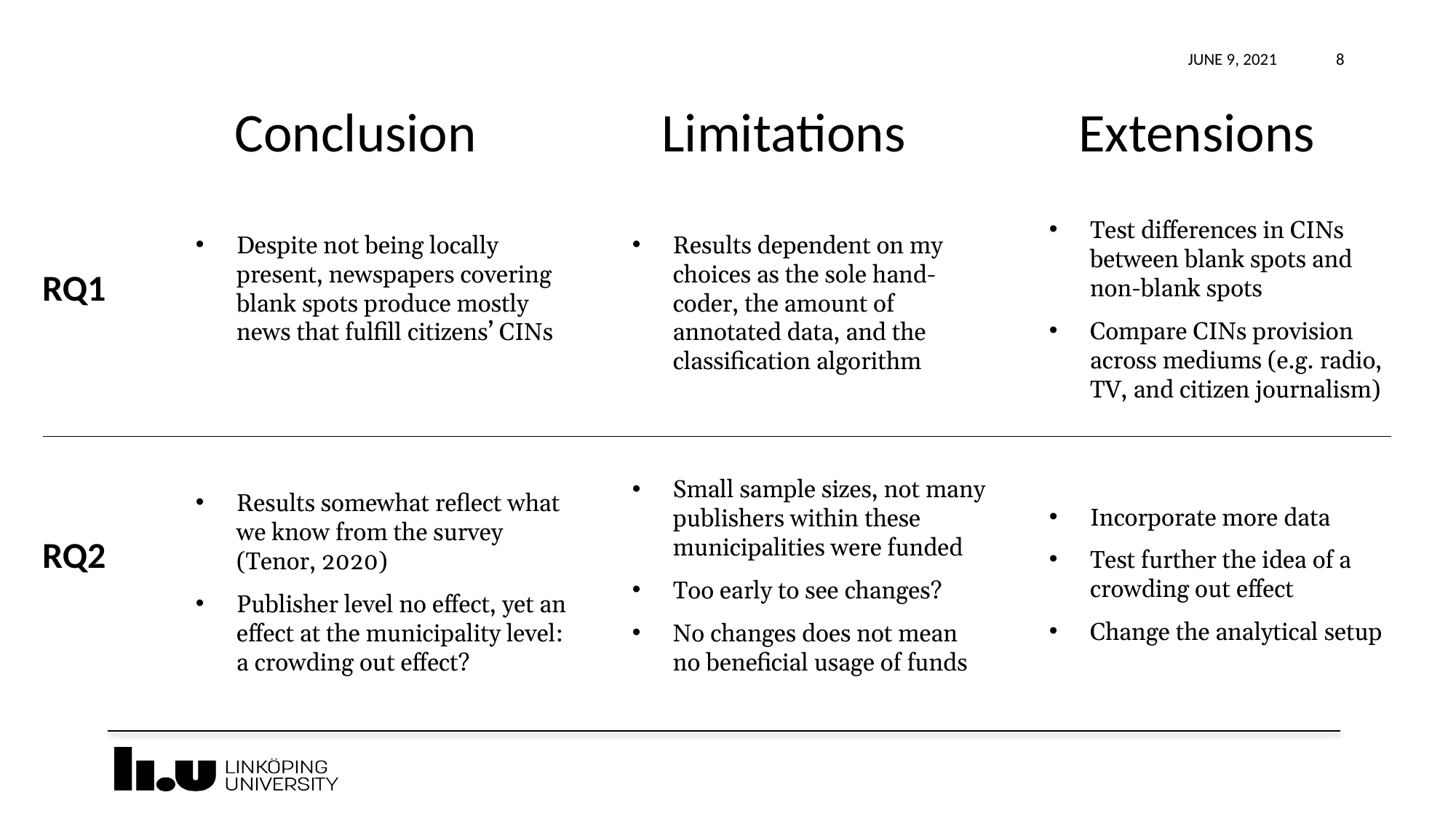

June 9, 2021
8
# Conclusion               Limitations              Extensions
Test differences in CINs between blank spots and non-blank spots
Compare CINs provision across mediums (e.g. radio, TV, and citizen journalism)

Incorporate more data
Test further the idea of a crowding out effect
Change the analytical setup

Despite not being locally present, newspapers covering blank spots produce mostly news that fulfill citizens’ CINs

Results somewhat reflect what we know from the survey (Tenor, 2020)
Publisher level no effect, yet an effect at the municipality level: a crowding out effect?

Results dependent on my choices as the sole hand-coder, the amount of annotated data, and the classification algorithm

Small sample sizes, not many publishers within these municipalities were funded
Too early to see changes?
No changes does not mean no beneficial usage of funds

RQ1
RQ2